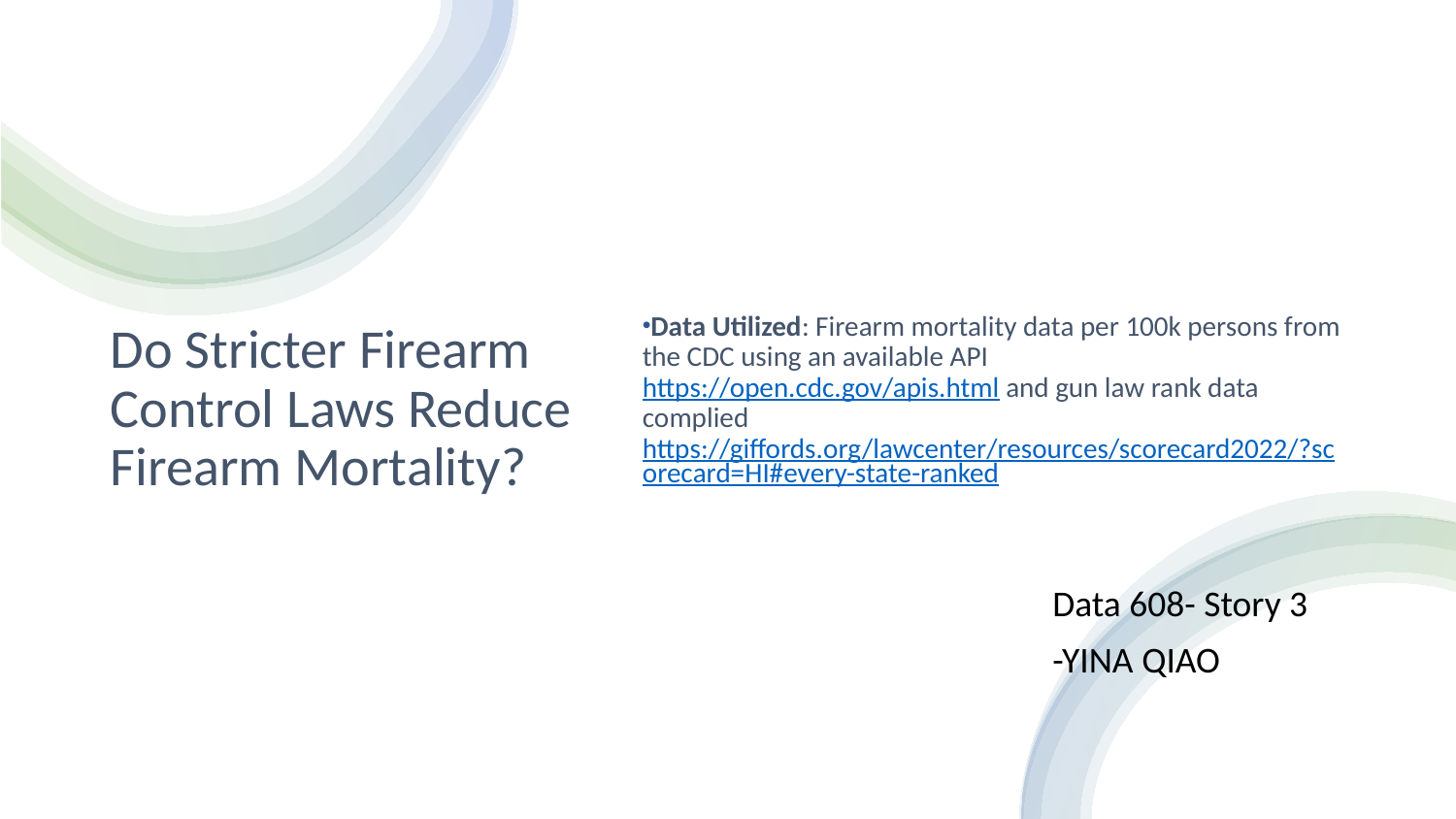

# Do Stricter Firearm Control Laws Reduce Firearm Mortality?
Data Utilized: Firearm mortality data per 100k persons from the CDC using an available API https://open.cdc.gov/apis.html and gun law rank data complied  https://giffords.org/lawcenter/resources/scorecard2022/?scorecard=HI#every-state-ranked

Data 608- Story 3
-YINA QIAO